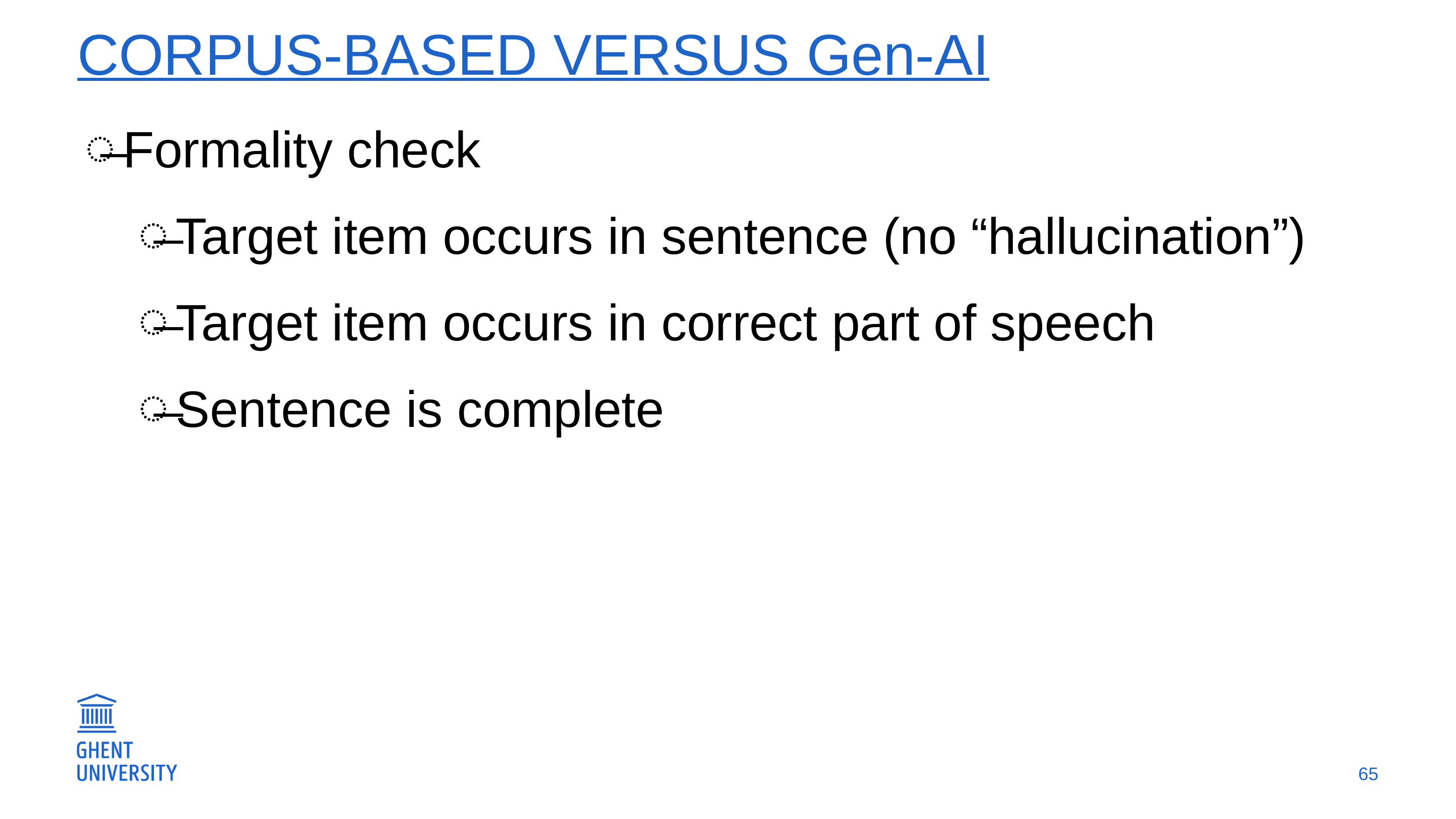

# corpus-based versus Gen-AI
Formality check
Target item occurs in sentence (no “hallucination”)
Target item occurs in correct part of speech
Sentence is complete
65